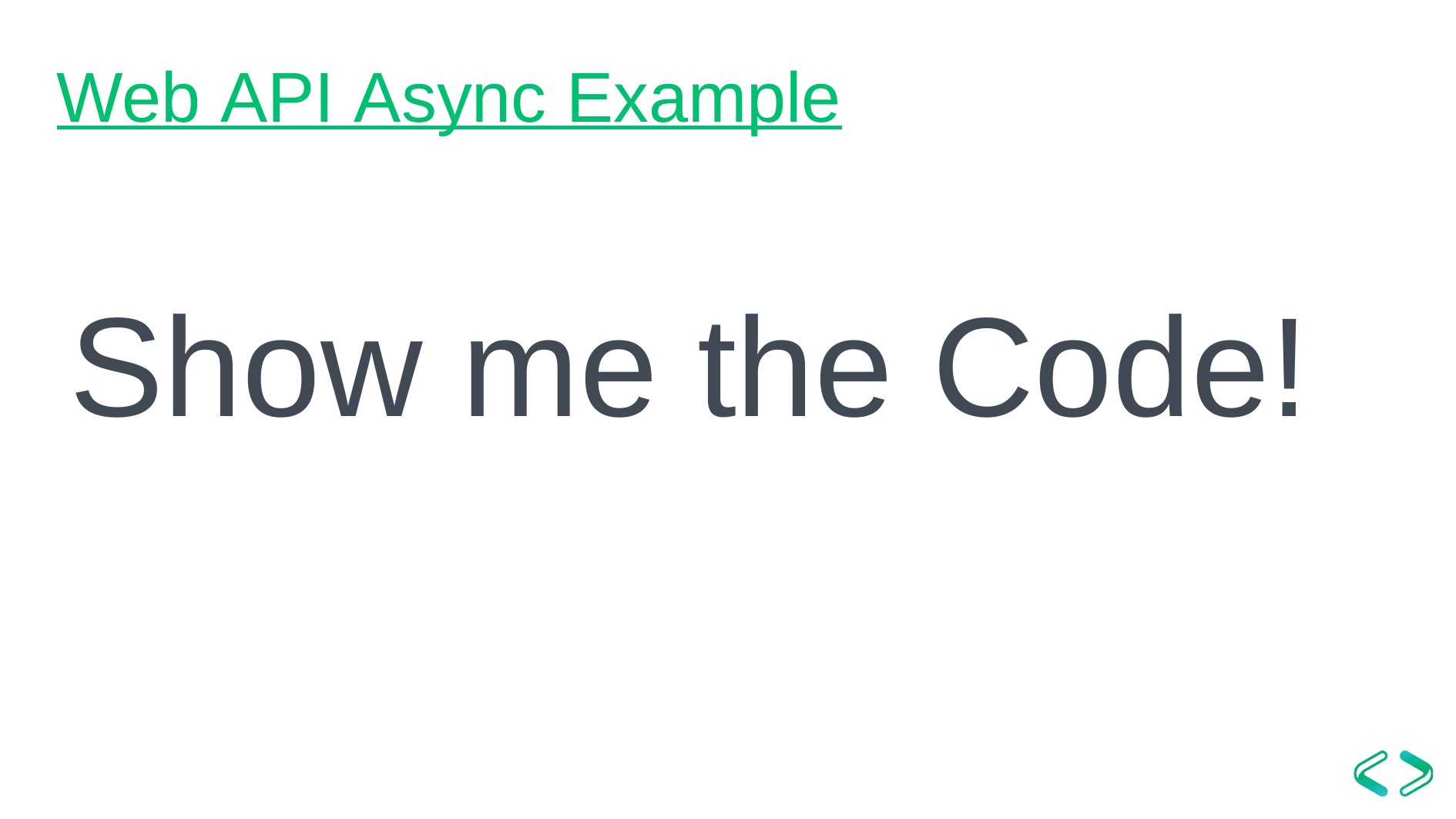

Web API Async Example
Show me the Code!